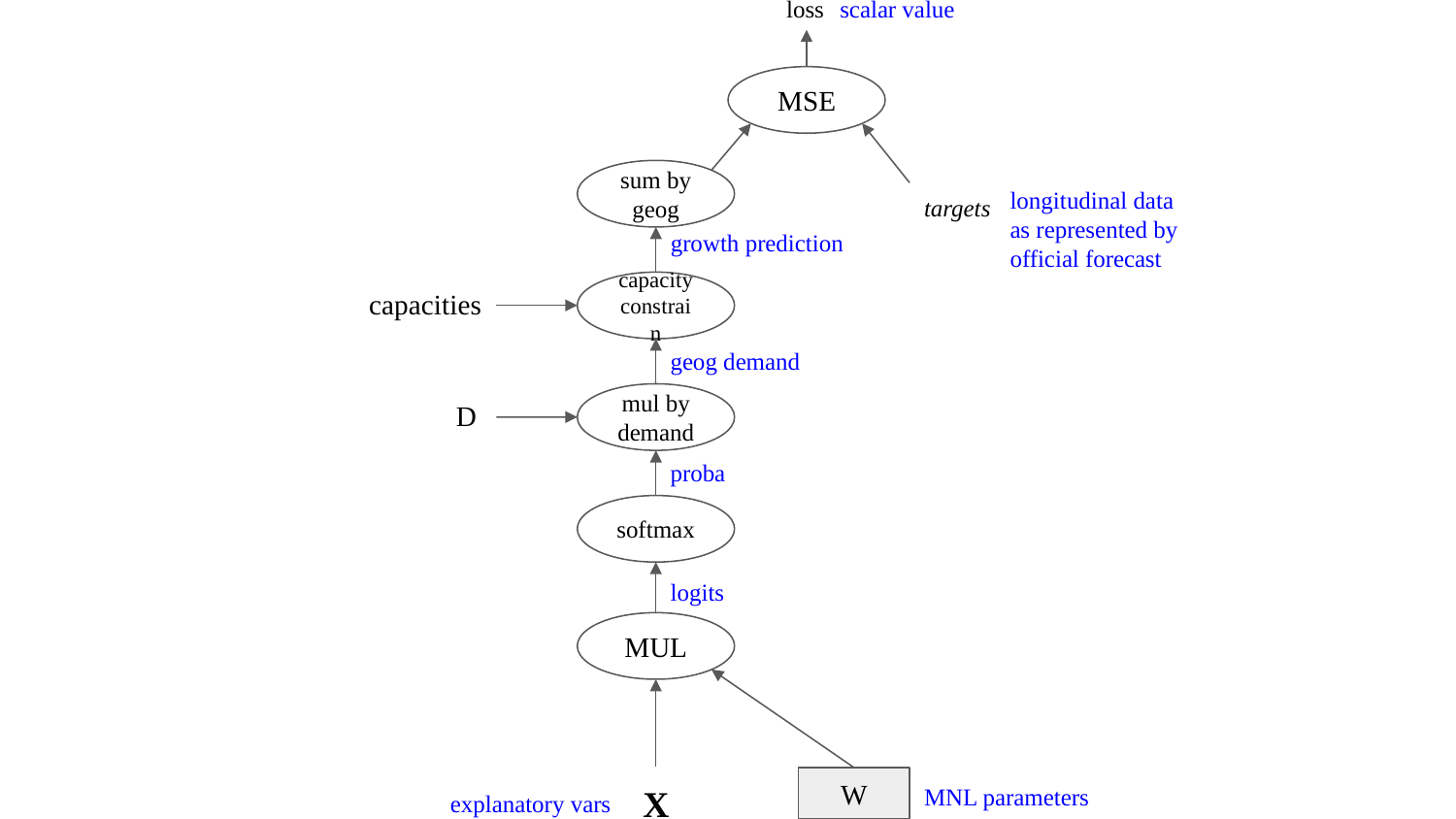

loss
scalar value
MSE

targets
sum by geog
longitudinal data as represented by official forecast
growth prediction
capacities
capacity constrain
geog demand
mul by demand
D
proba
softmax
logits
MUL
X
W
MNL parameters
explanatory vars